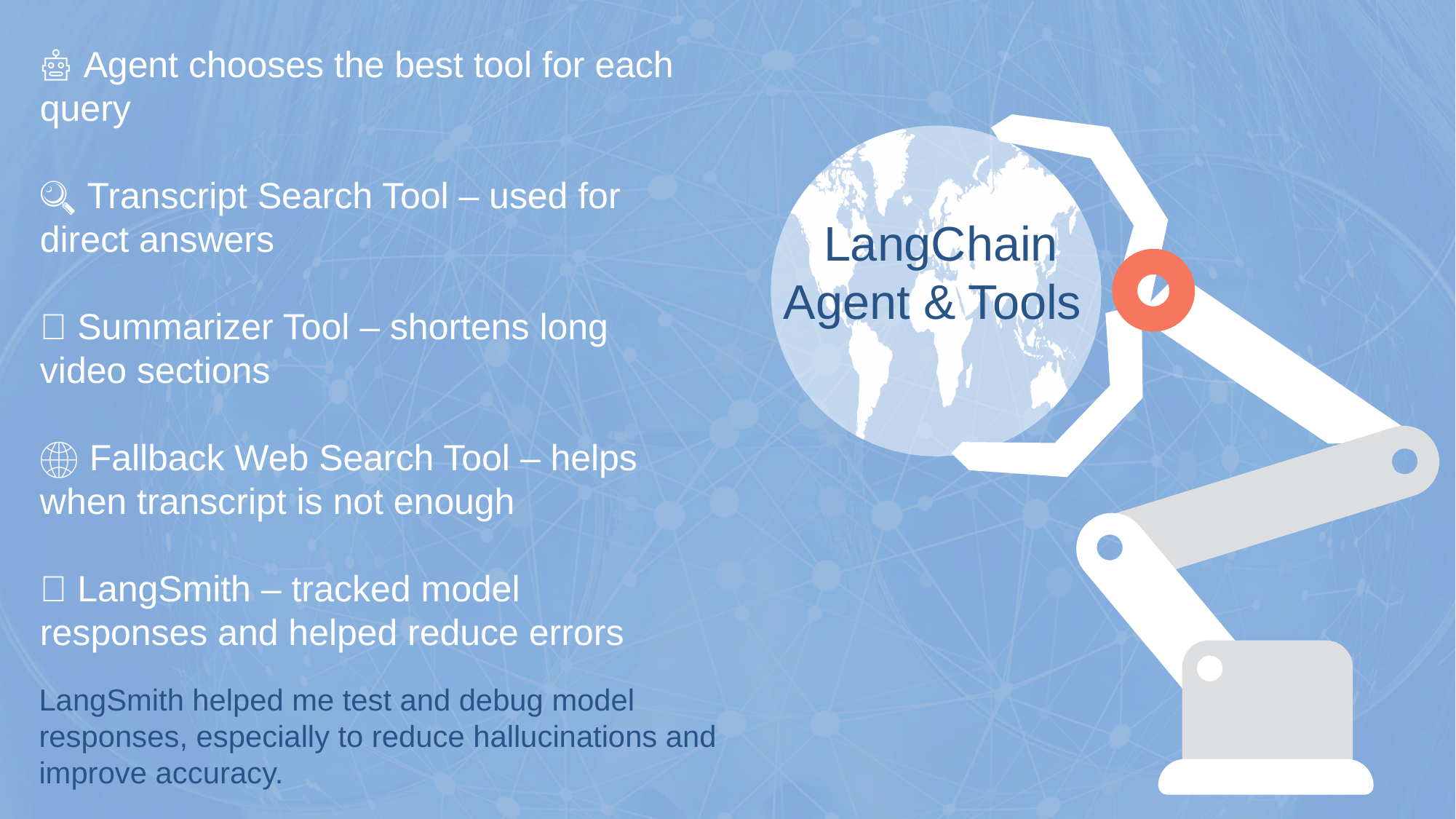

🤖 Agent chooses the best tool for each query

🔍 Transcript Search Tool – used for direct answers

🧾 Summarizer Tool – shortens long video sections

🌐 Fallback Web Search Tool – helps when transcript is not enough

🧪 LangSmith – tracked model responses and helped reduce errors

   LangChain Agent & Tools

LangSmith helped me test and debug model responses, especially to reduce hallucinations and improve accuracy.